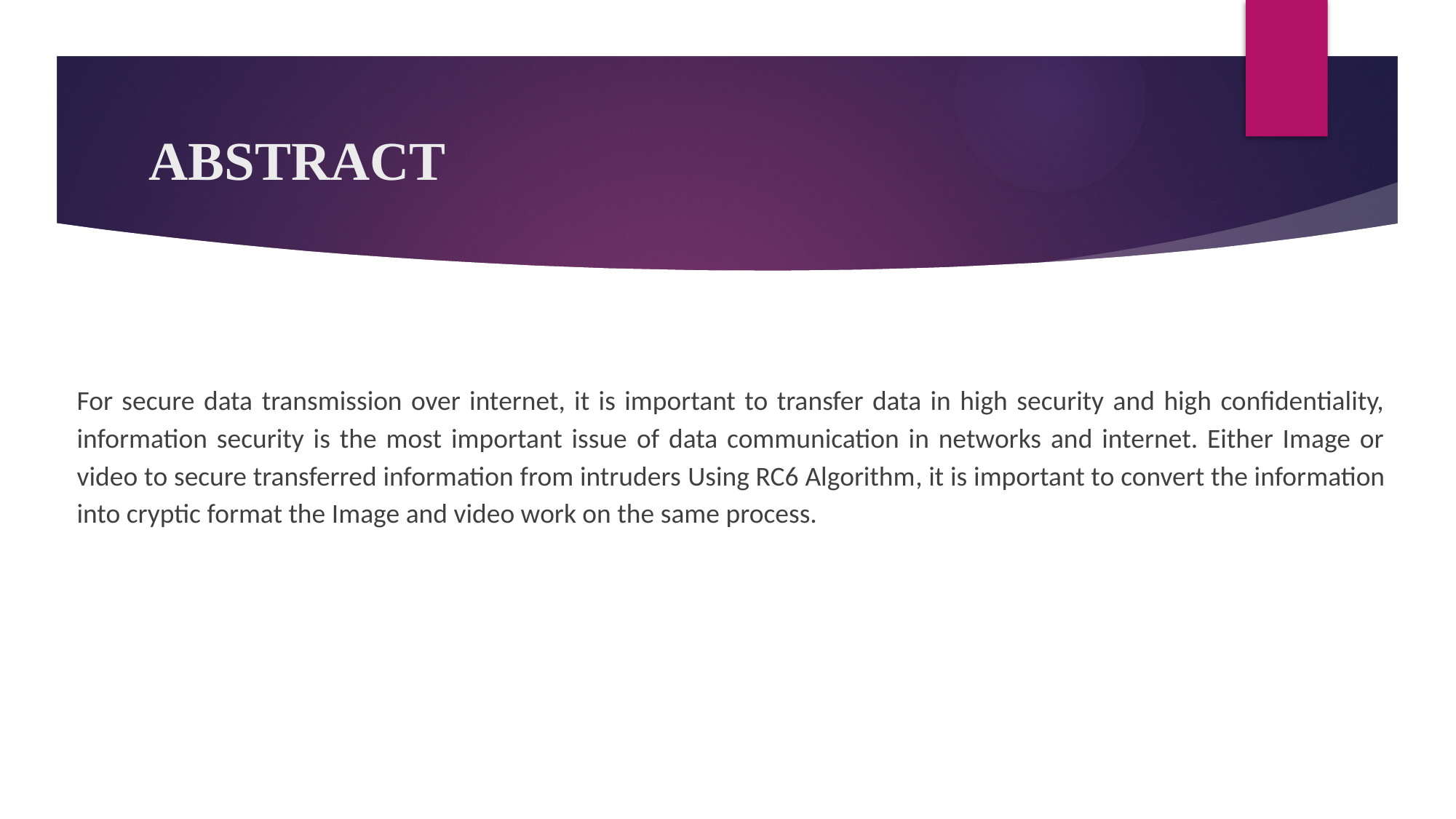

# ABSTRACT
For secure data transmission over internet, it is important to transfer data in high security and high confidentiality, information security is the most important issue of data communication in networks and internet. Either Image or video to secure transferred information from intruders Using RC6 Algorithm, it is important to convert the information into cryptic format the Image and video work on the same process.